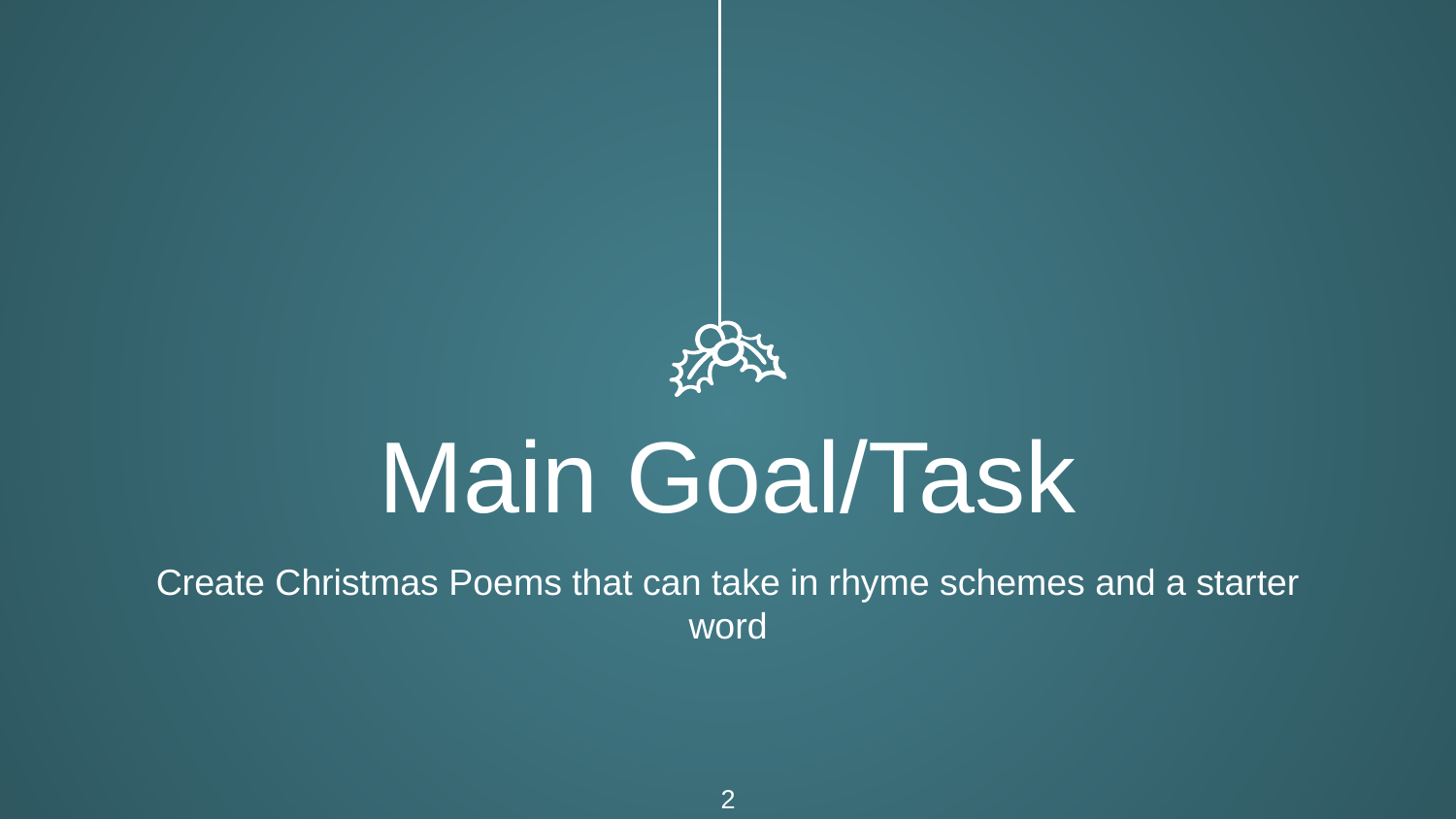

# Main Goal/Task
Create Christmas Poems that can take in rhyme schemes and a starter word
2